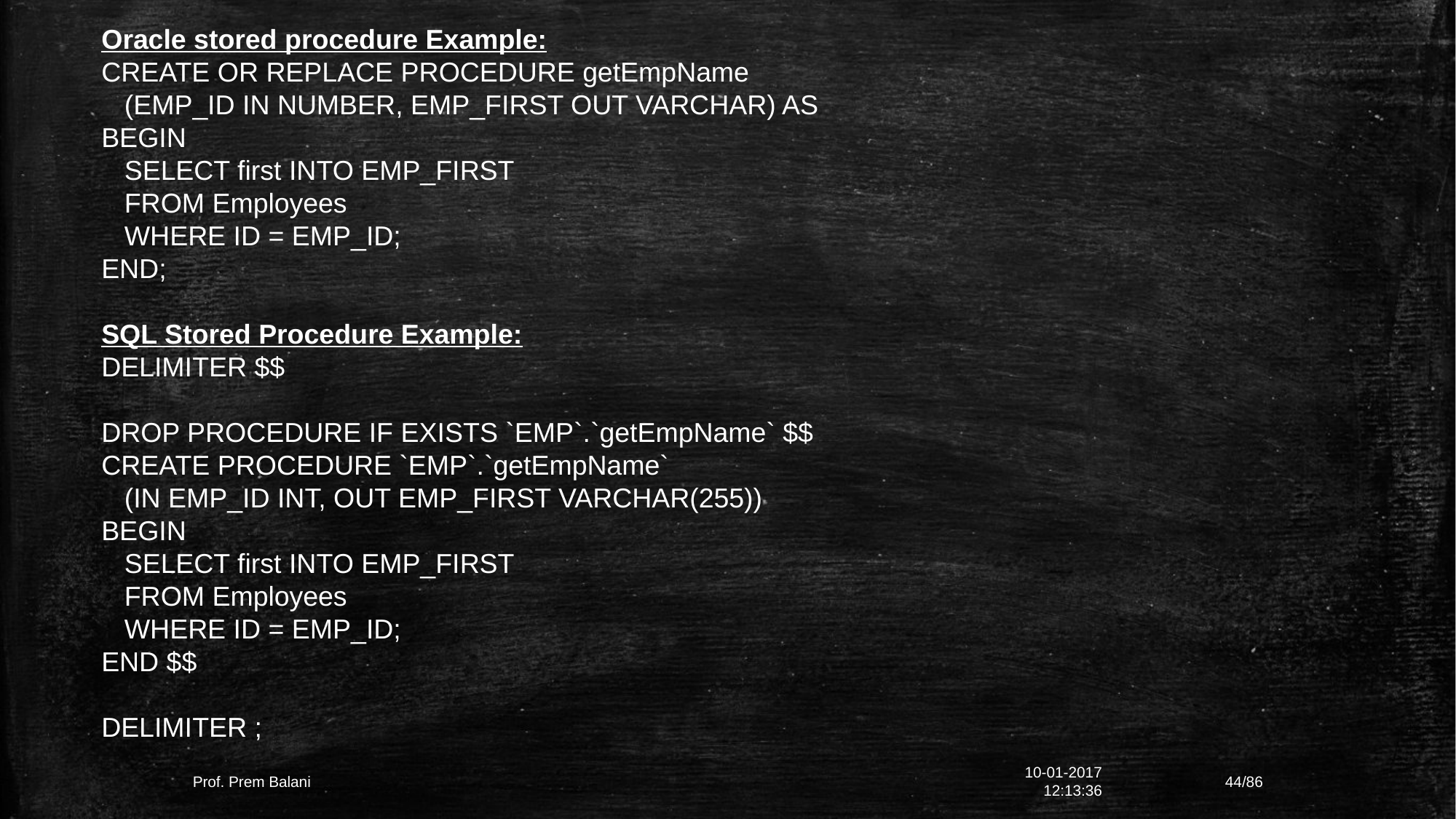

Oracle stored procedure Example:
CREATE OR REPLACE PROCEDURE getEmpName
   (EMP_ID IN NUMBER, EMP_FIRST OUT VARCHAR) AS
BEGIN
   SELECT first INTO EMP_FIRST
   FROM Employees
   WHERE ID = EMP_ID;
END;

SQL Stored Procedure Example:
DELIMITER $$

DROP PROCEDURE IF EXISTS `EMP`.`getEmpName` $$
CREATE PROCEDURE `EMP`.`getEmpName`
   (IN EMP_ID INT, OUT EMP_FIRST VARCHAR(255))
BEGIN
   SELECT first INTO EMP_FIRST
   FROM Employees
   WHERE ID = EMP_ID;
END $$

DELIMITER ;
Prof. Prem Balani
10-01-2017 12:13:36
44/86